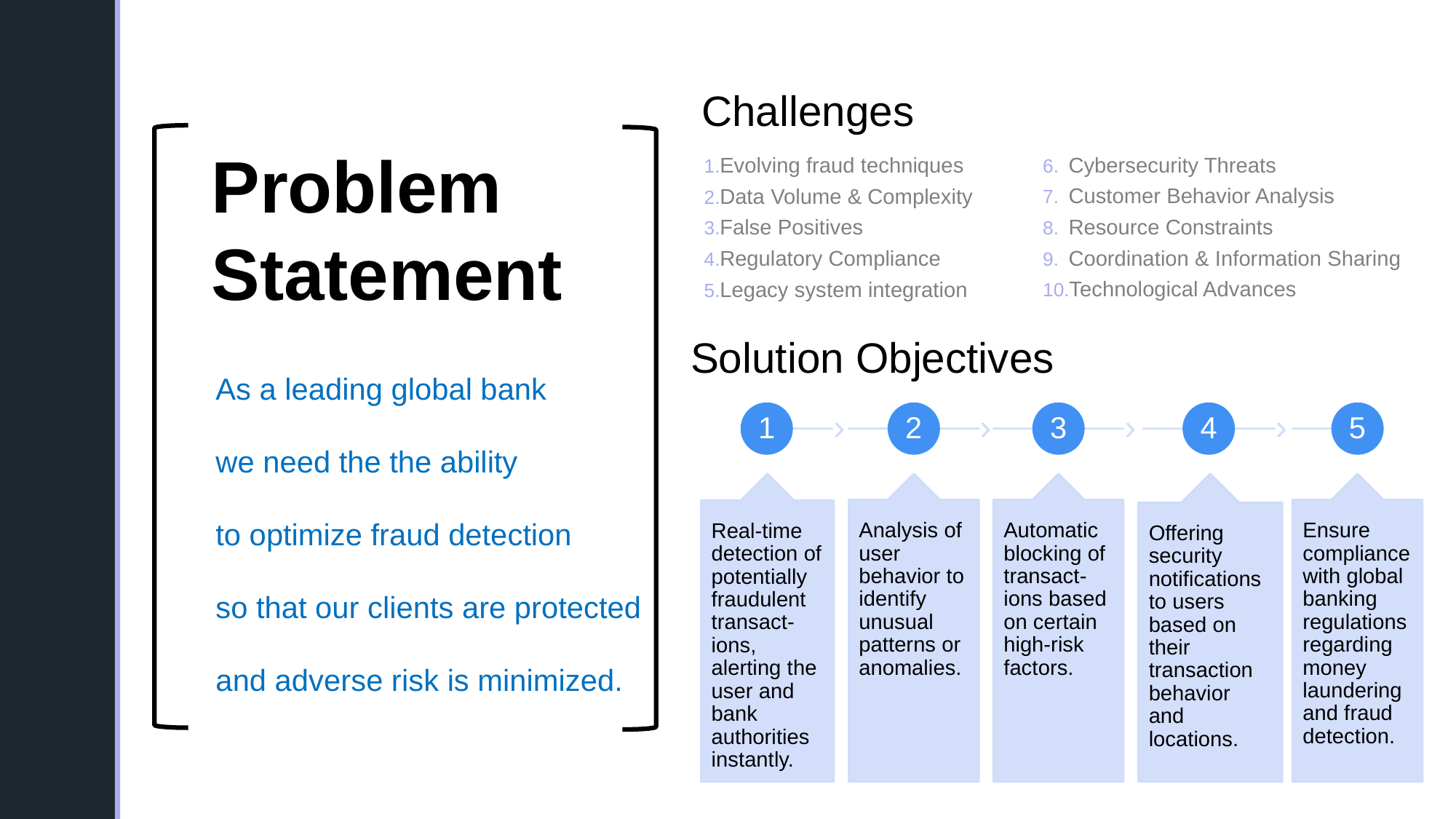

Challenges

Problem
Statement
Evolving fraud techniques
Data Volume & Complexity
False Positives
Regulatory Compliance
Legacy system integration

Cybersecurity Threats
Customer Behavior Analysis
Resource Constraints
Coordination & Information Sharing
Technological Advances

As a leading global bank
we need the the ability
to optimize fraud detection
so that our clients are protected
and adverse risk is minimized.
Solution Objectives
1
Real-time detection of potentially fraudulent transact-ions, alerting the user and bank authorities instantly.
2
Analysis of user behavior to identify unusual patterns or anomalies.
3
Automatic blocking of transact-ions based on certain high-risk factors.
4
Offering security notifications to users based on their transaction behavior and locations.
5
Ensure compliance with global banking regulations regarding money laundering and fraud detection.